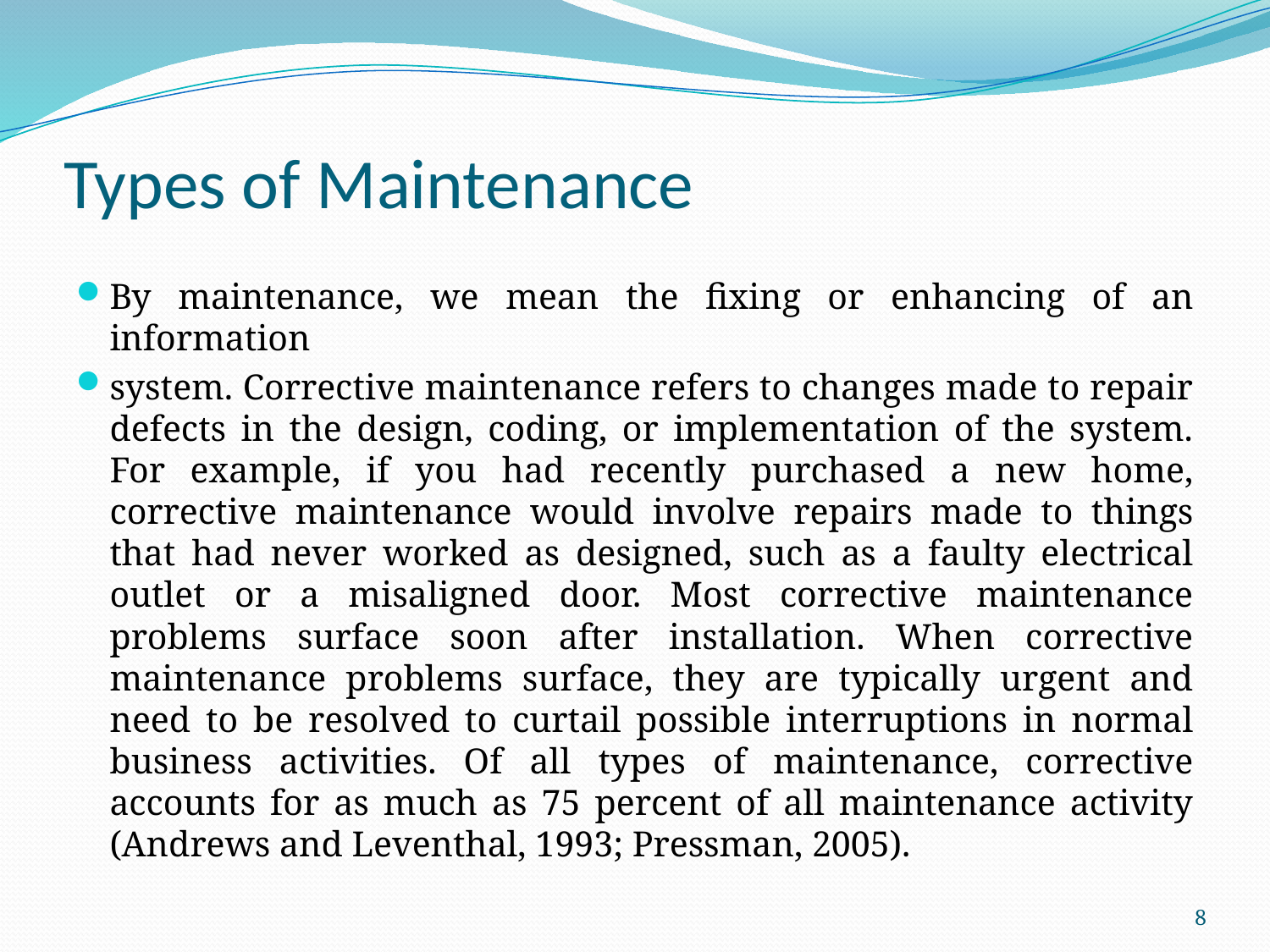

# Types of Maintenance
By maintenance, we mean the fixing or enhancing of an information
system. Corrective maintenance refers to changes made to repair defects in the design, coding, or implementation of the system. For example, if you had recently purchased a new home, corrective maintenance would involve repairs made to things that had never worked as designed, such as a faulty electrical outlet or a misaligned door. Most corrective maintenance problems surface soon after installation. When corrective maintenance problems surface, they are typically urgent and need to be resolved to curtail possible interruptions in normal business activities. Of all types of maintenance, corrective accounts for as much as 75 percent of all maintenance activity (Andrews and Leventhal, 1993; Pressman, 2005).
8